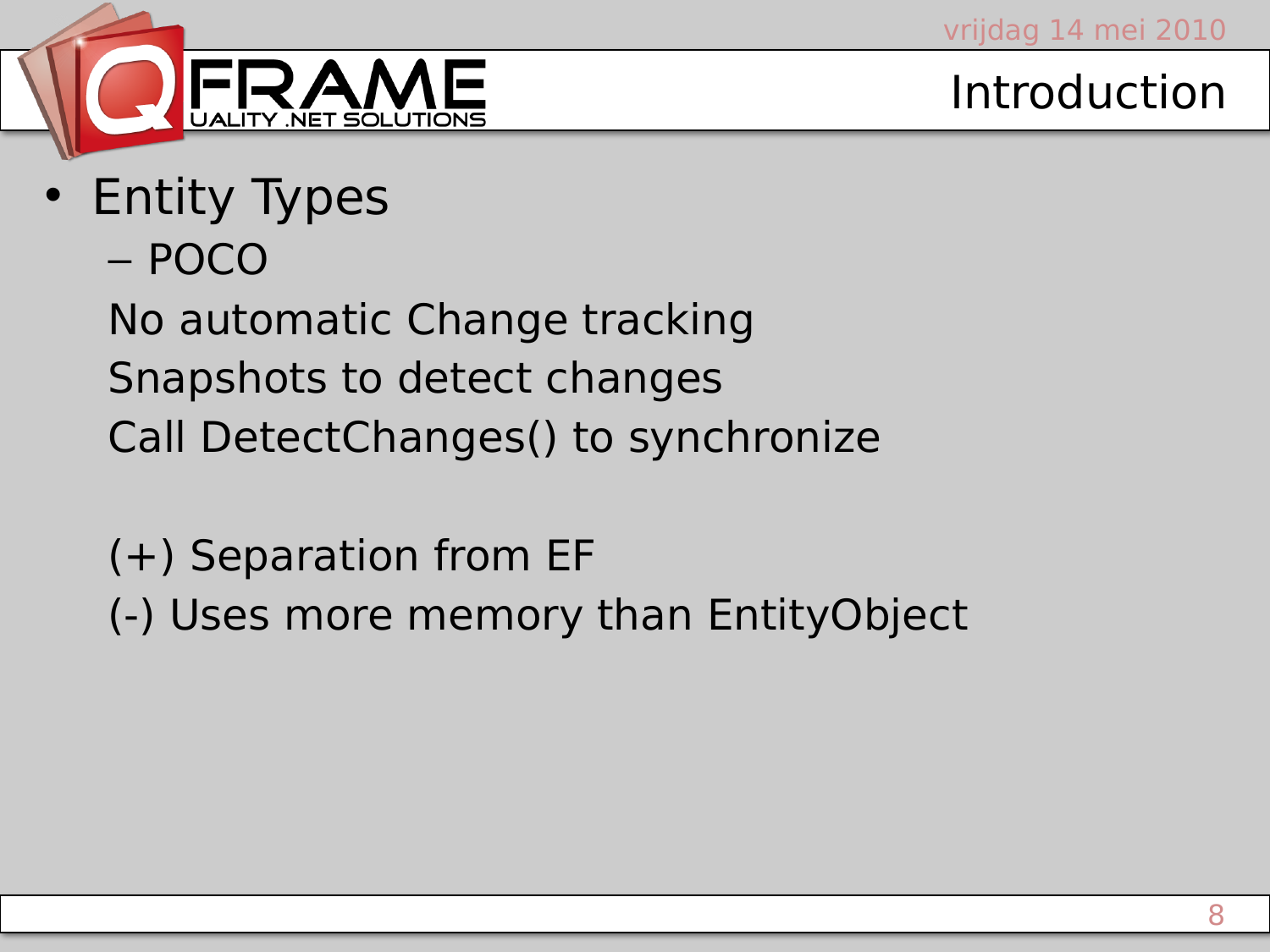

vrijdag 14 mei 2010
# Introduction
Entity Types
POCO
No automatic Change tracking
Snapshots to detect changes
Call DetectChanges() to synchronize

(+) Separation from EF
(-) Uses more memory than EntityObject

8